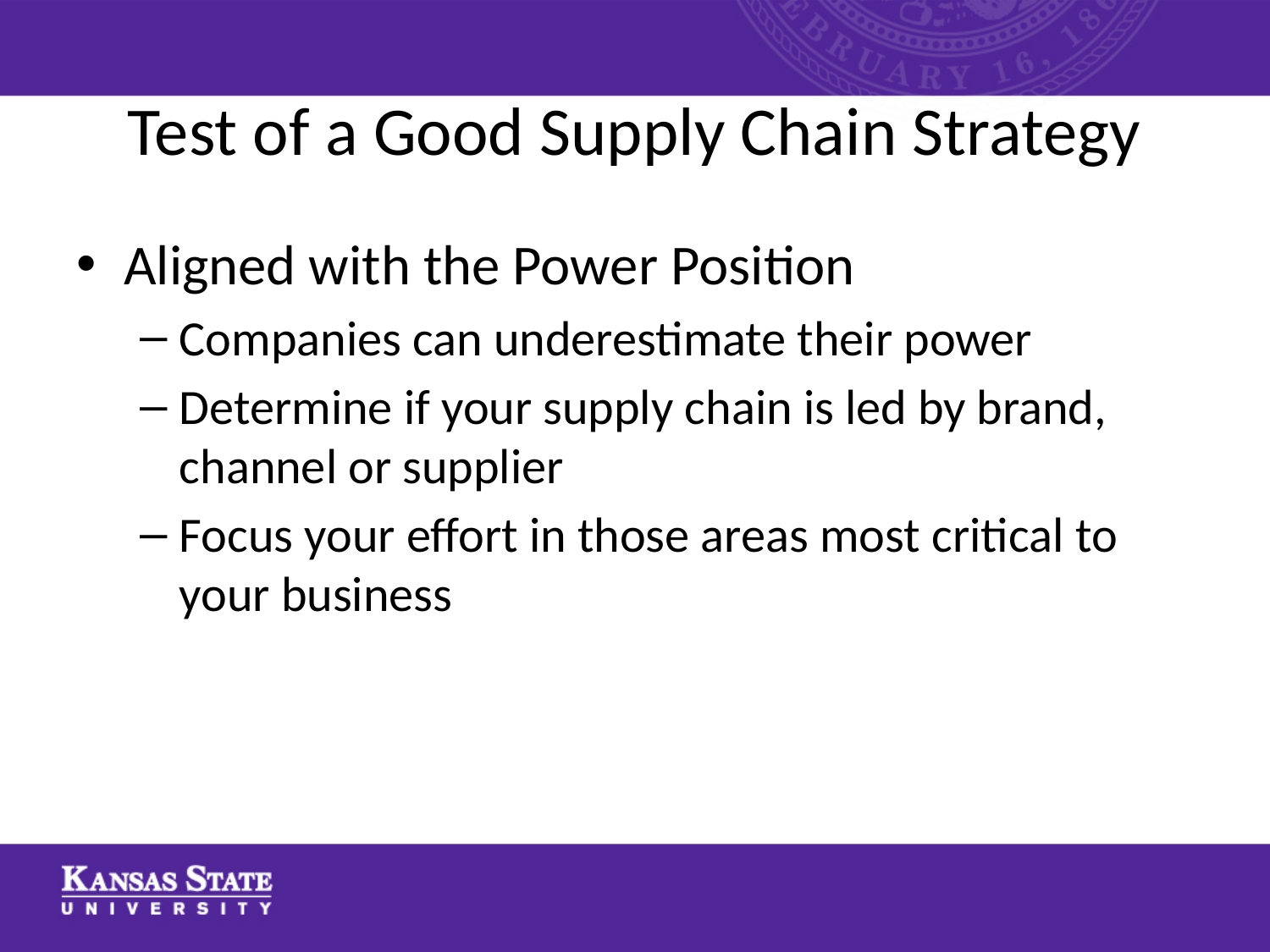

# Test of a Good Supply Chain Strategy
Aligned with the Power Position
Companies can underestimate their power
Determine if your supply chain is led by brand, channel or supplier
Focus your effort in those areas most critical to your business